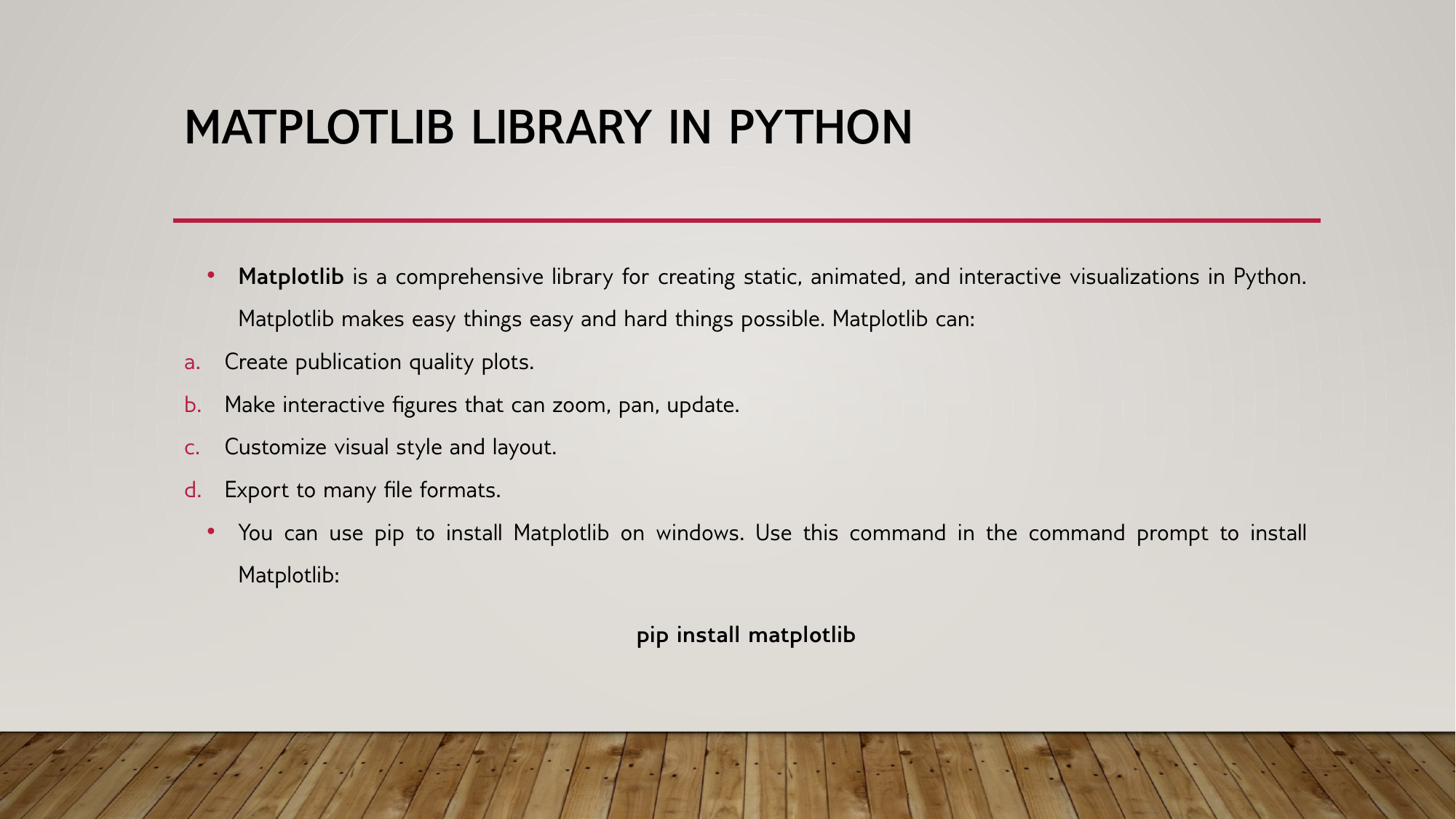

# matplotlib library in python
Matplotlib is a comprehensive library for creating static, animated, and interactive visualizations in Python. Matplotlib makes easy things easy and hard things possible. Matplotlib can:
Create publication quality plots.
Make interactive figures that can zoom, pan, update.
Customize visual style and layout.
Export to many file formats.
You can use pip to install Matplotlib on windows. Use this command in the command prompt to install Matplotlib:
pip install matplotlib